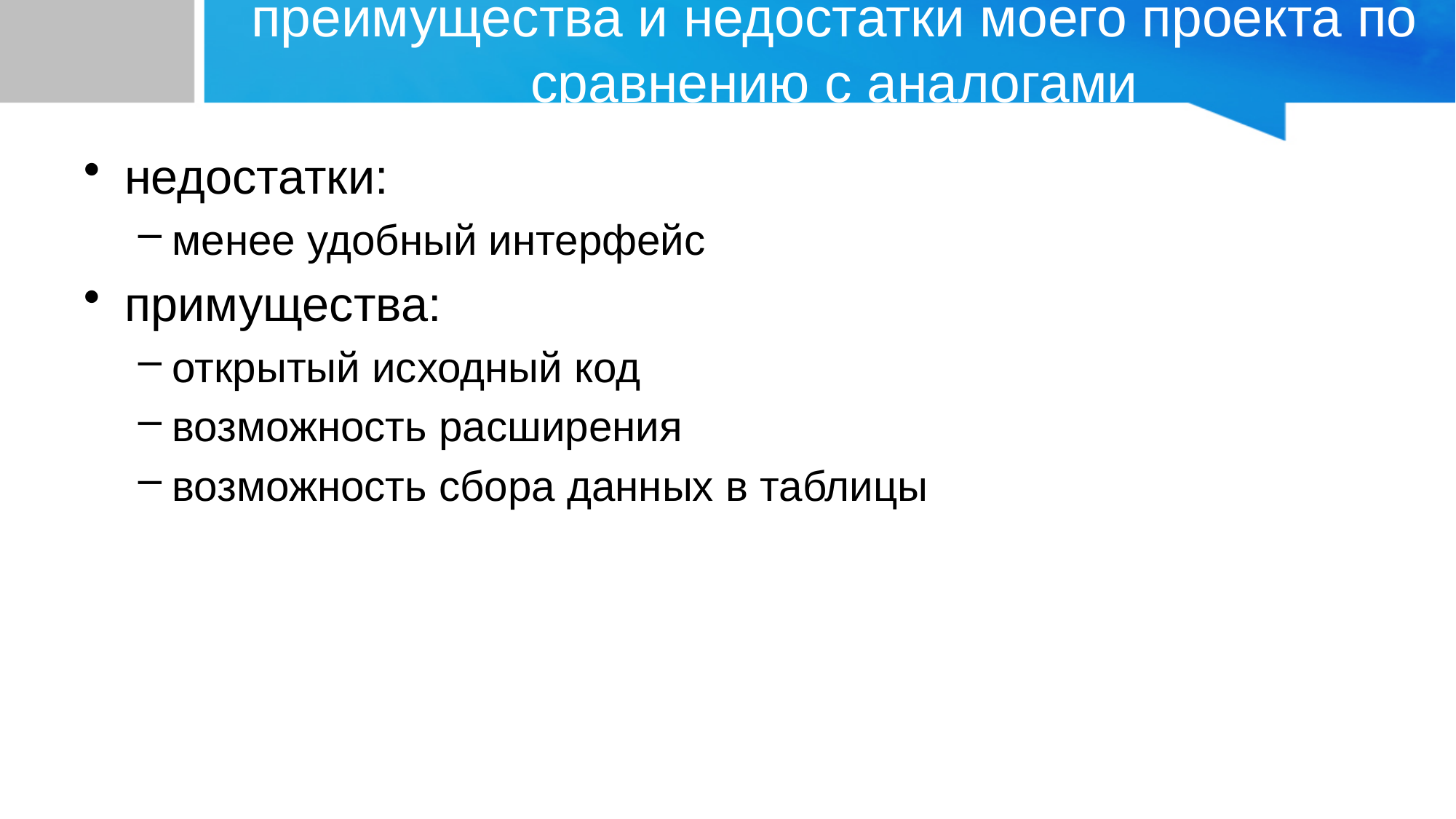

# преимущества и недостатки моего проекта по сравнению с аналогами
недостатки:
менее удобный интерфейс
примущества:
открытый исходный код
возможность расширения
возможность сбора данных в таблицы